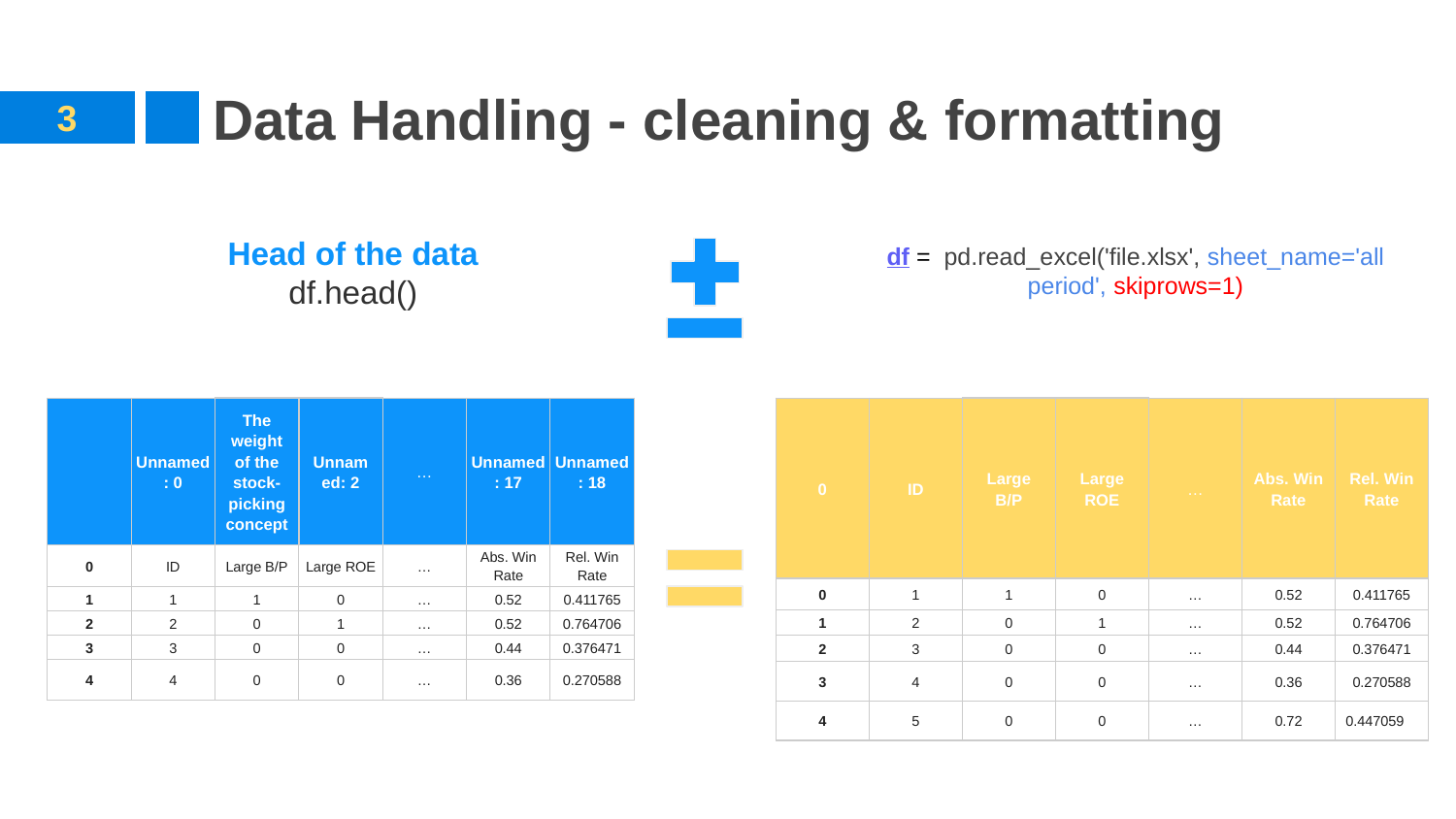

# Data Handling - cleaning & formatting
3
df =  pd.read_excel('file.xlsx', sheet_name='all period', skiprows=1)

Head of the data
df.head()
|  | Unnamed: 0 | The weight of the stock-picking concept | Unnamed: 2 | … | Unnamed: 17 | Unnamed: 18 |
| --- | --- | --- | --- | --- | --- | --- |
| 0 | ID | Large B/P | Large ROE | … | Abs. Win Rate | Rel. Win Rate |
| 1 | 1 | 1 | 0 | … | 0.52 | 0.411765 |
| 2 | 2 | 0 | 1 | … | 0.52 | 0.764706 |
| 3 | 3 | 0 | 0 | … | 0.44 | 0.376471 |
| 4 | 4 | 0 | 0 | … | 0.36 | 0.270588 |
| 0 | ID | Large B/P | Large ROE | … | Abs. Win Rate | Rel. Win Rate |
| --- | --- | --- | --- | --- | --- | --- |
| 0 | 1 | 1 | 0 | … | 0.52 | 0.411765 |
| 1 | 2 | 0 | 1 | … | 0.52 | 0.764706 |
| 2 | 3 | 0 | 0 | … | 0.44 | 0.376471 |
| 3 | 4 | 0 | 0 | … | 0.36 | 0.270588 |
| 4 | 5 | 0 | 0 | … | 0.72 | 0.447059 |